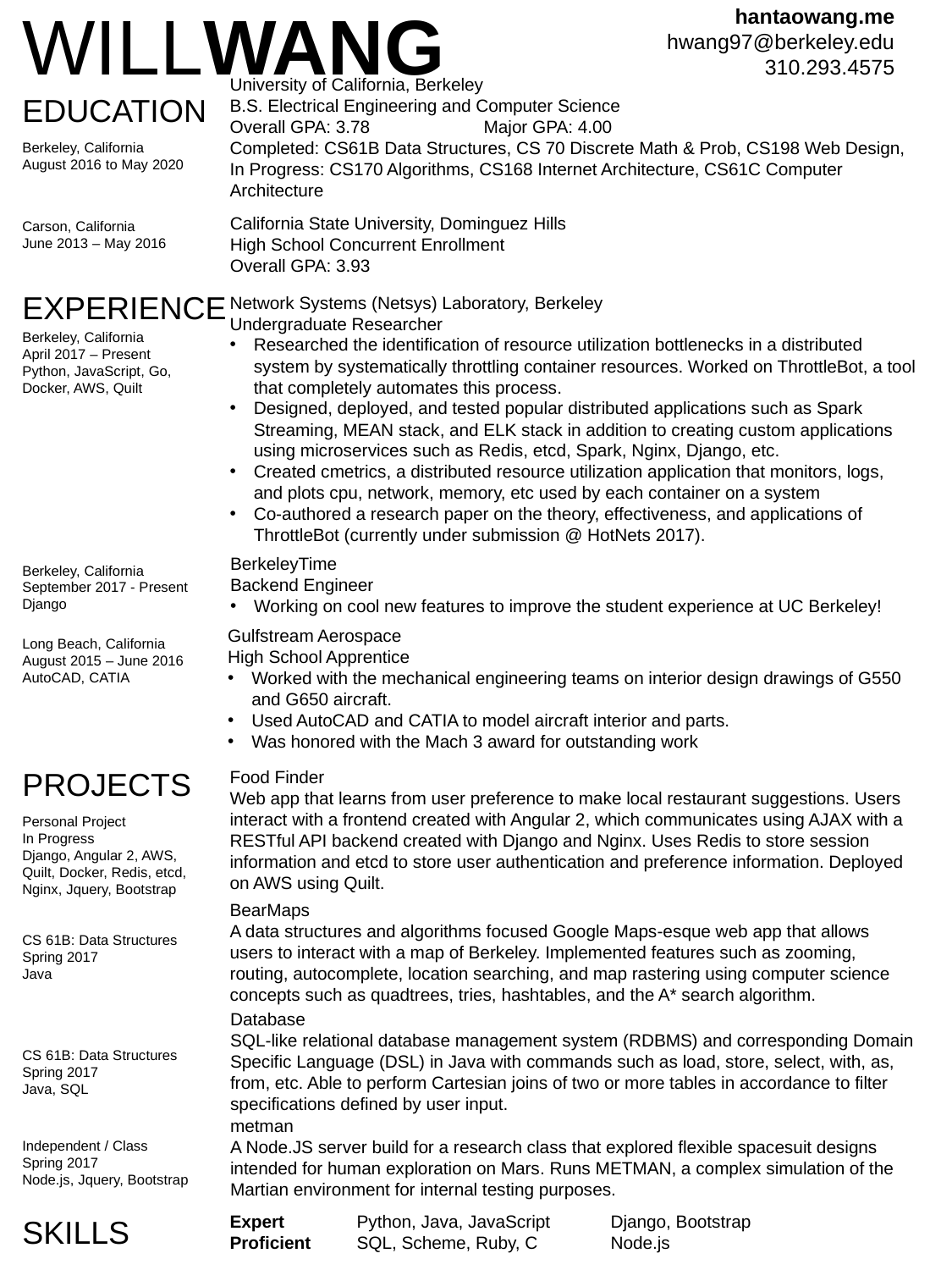

WILLWANG
hantaowang.me
hwang97@berkeley.edu
310.293.4575
EDUCATION
University of California, Berkeley
B.S. Electrical Engineering and Computer Science
Overall GPA: 3.78	Major GPA: 4.00
Completed: CS61B Data Structures, CS 70 Discrete Math & Prob, CS198 Web Design,
In Progress: CS170 Algorithms, CS168 Internet Architecture, CS61C Computer Architecture
Berkeley, California
August 2016 to May 2020
California State University, Dominguez Hills
High School Concurrent Enrollment
Overall GPA: 3.93
Carson, California
June 2013 – May 2016
EXPERIENCE
Network Systems (Netsys) Laboratory, Berkeley
Undergraduate Researcher
Researched the identification of resource utilization bottlenecks in a distributed system by systematically throttling container resources. Worked on ThrottleBot, a tool that completely automates this process.
Designed, deployed, and tested popular distributed applications such as Spark Streaming, MEAN stack, and ELK stack in addition to creating custom applications using microservices such as Redis, etcd, Spark, Nginx, Django, etc.
Created cmetrics, a distributed resource utilization application that monitors, logs, and plots cpu, network, memory, etc used by each container on a system
Co-authored a research paper on the theory, effectiveness, and applications of ThrottleBot (currently under submission @ HotNets 2017).
Berkeley, California
April 2017 – Present
Python, JavaScript, Go, Docker, AWS, Quilt
BerkeleyTime
Backend Engineer
Working on cool new features to improve the student experience at UC Berkeley!
Berkeley, California
September 2017 - Present
Django
Gulfstream Aerospace
High School Apprentice
Worked with the mechanical engineering teams on interior design drawings of G550 and G650 aircraft.
Used AutoCAD and CATIA to model aircraft interior and parts.
Was honored with the Mach 3 award for outstanding work
Long Beach, California
August 2015 – June 2016
AutoCAD, CATIA
PROJECTS
Food Finder
Web app that learns from user preference to make local restaurant suggestions. Users interact with a frontend created with Angular 2, which communicates using AJAX with a RESTful API backend created with Django and Nginx. Uses Redis to store session information and etcd to store user authentication and preference information. Deployed on AWS using Quilt.
Personal Project
In Progress
Django, Angular 2, AWS, Quilt, Docker, Redis, etcd, Nginx, Jquery, Bootstrap
BearMaps
A data structures and algorithms focused Google Maps-esque web app that allows users to interact with a map of Berkeley. Implemented features such as zooming, routing, autocomplete, location searching, and map rastering using computer science concepts such as quadtrees, tries, hashtables, and the A* search algorithm.
CS 61B: Data Structures
Spring 2017
Java

Database
SQL-like relational database management system (RDBMS) and corresponding Domain Specific Language (DSL) in Java with commands such as load, store, select, with, as, from, etc. Able to perform Cartesian joins of two or more tables in accordance to filter specifications defined by user input.
CS 61B: Data Structures
Spring 2017
Java, SQL
metman
A Node.JS server build for a research class that explored flexible spacesuit designs intended for human exploration on Mars. Runs METMAN, a complex simulation of the Martian environment for internal testing purposes.
Independent / Class
Spring 2017
Node.js, Jquery, Bootstrap
Expert 	Python, Java, JavaScript	Django, Bootstrap
Proficient 	SQL, Scheme, Ruby, C	Node.js
SKILLS